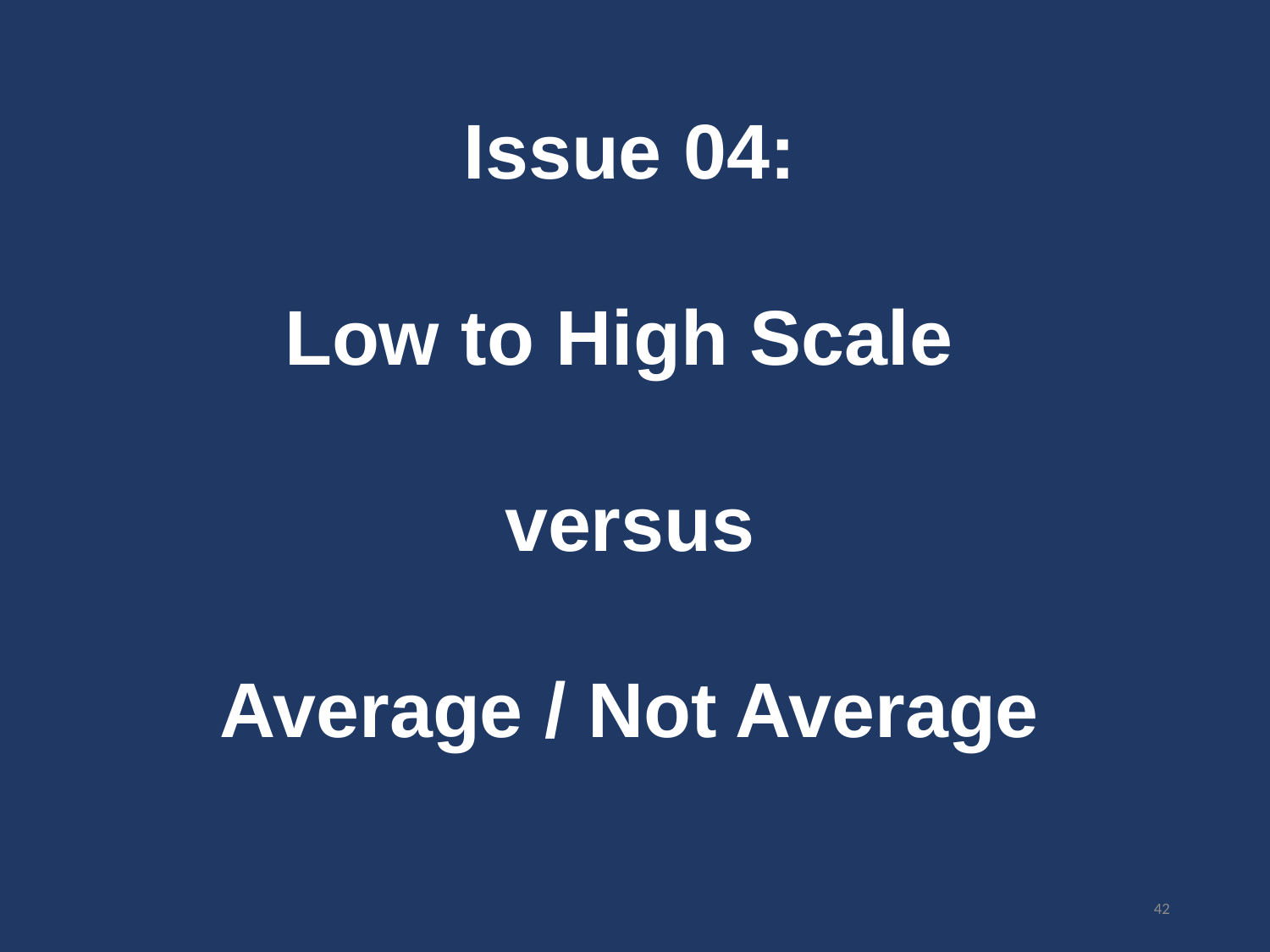

Issue 04:

Low to High Scale
versus
Average / Not Average
42